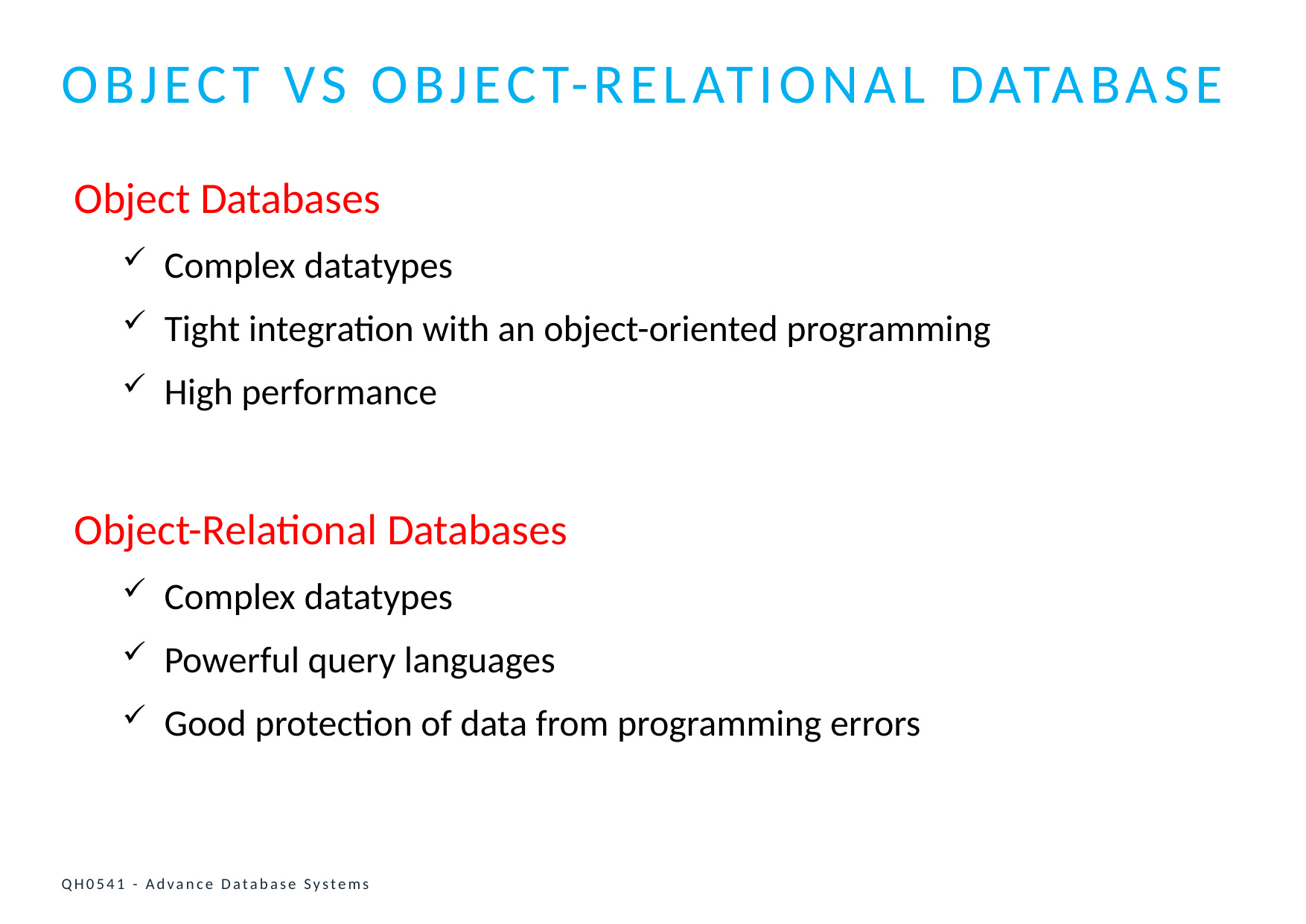

# Object VS Object-Relational Database
Object Databases
Complex datatypes
Tight integration with an object-oriented programming
High performance

Object-Relational Databases
Complex datatypes
Powerful query languages
Good protection of data from programming errors
QH0541 - Advance Database Systems